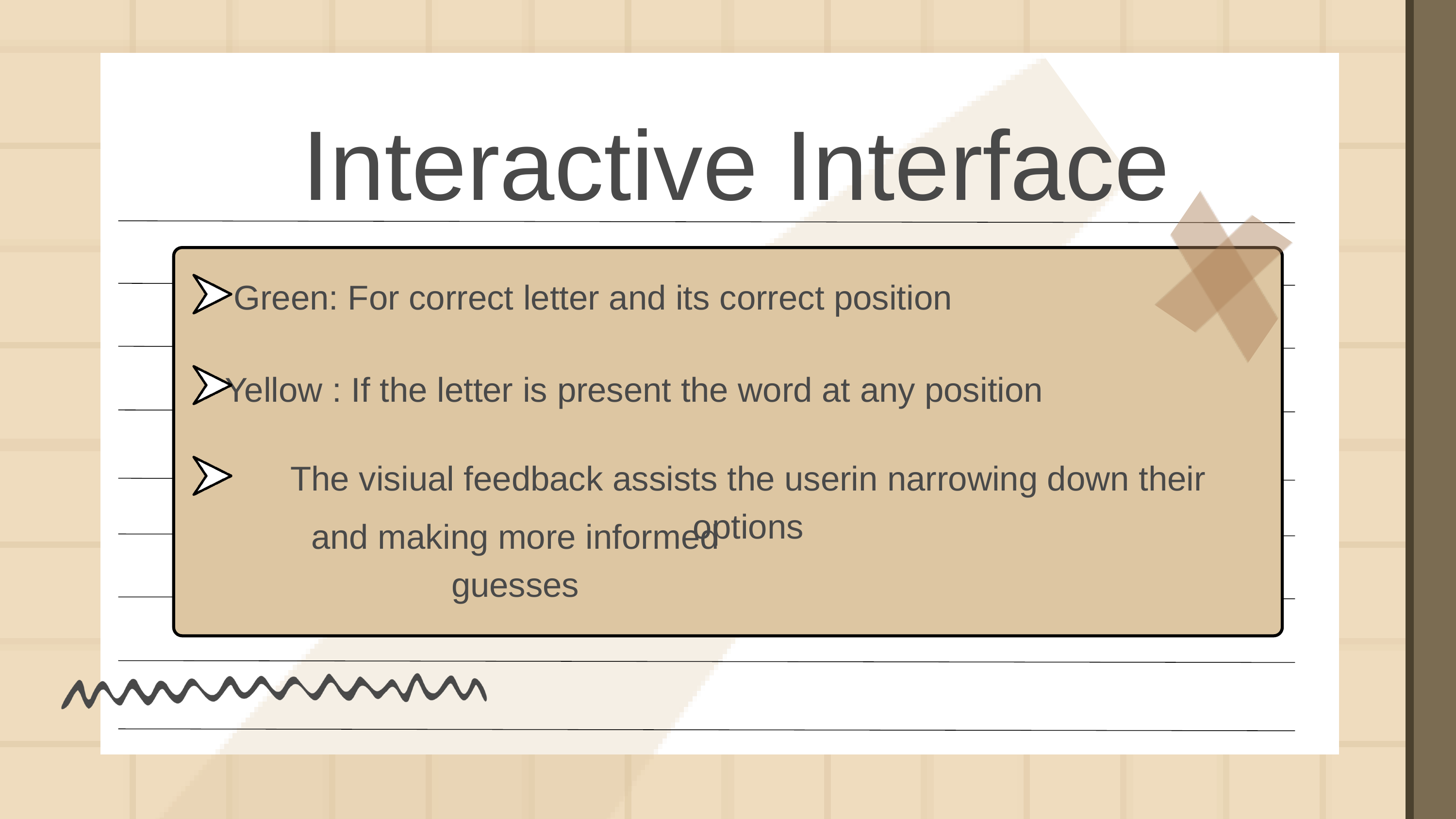

Interactive Interface

Green: For correct letter and its correct position

Yellow : If the letter is present the word at any position

The visiual feedback assists the userin narrowing down their options

and making more informed guesses